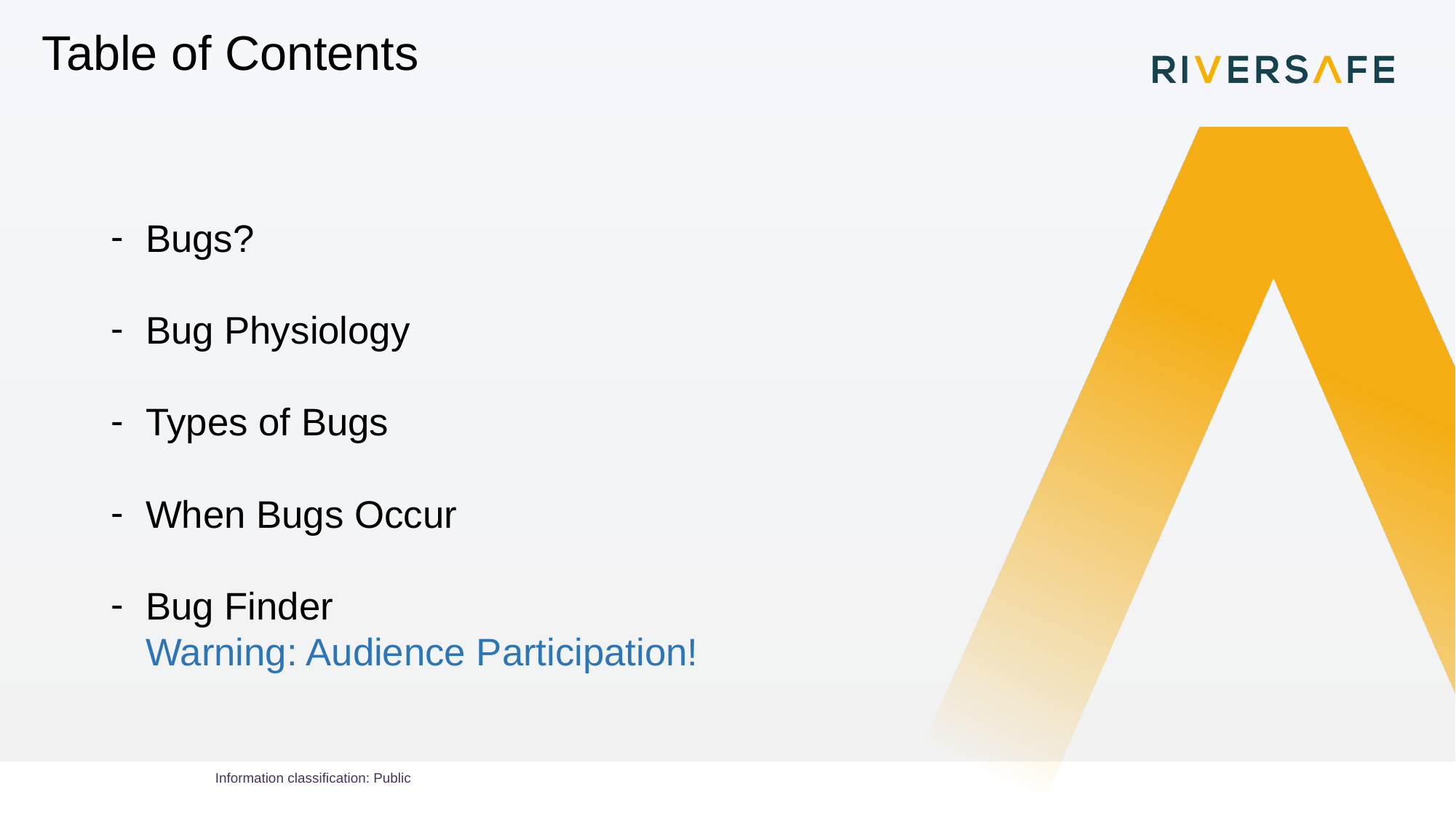

FOR INTERNAL USE ONLY
# Table of Contents

Bugs?
Bug Physiology
Types of Bugs
When Bugs Occur
Bug Finder
Warning: Audience Participation!

Information classiﬁcation: Public